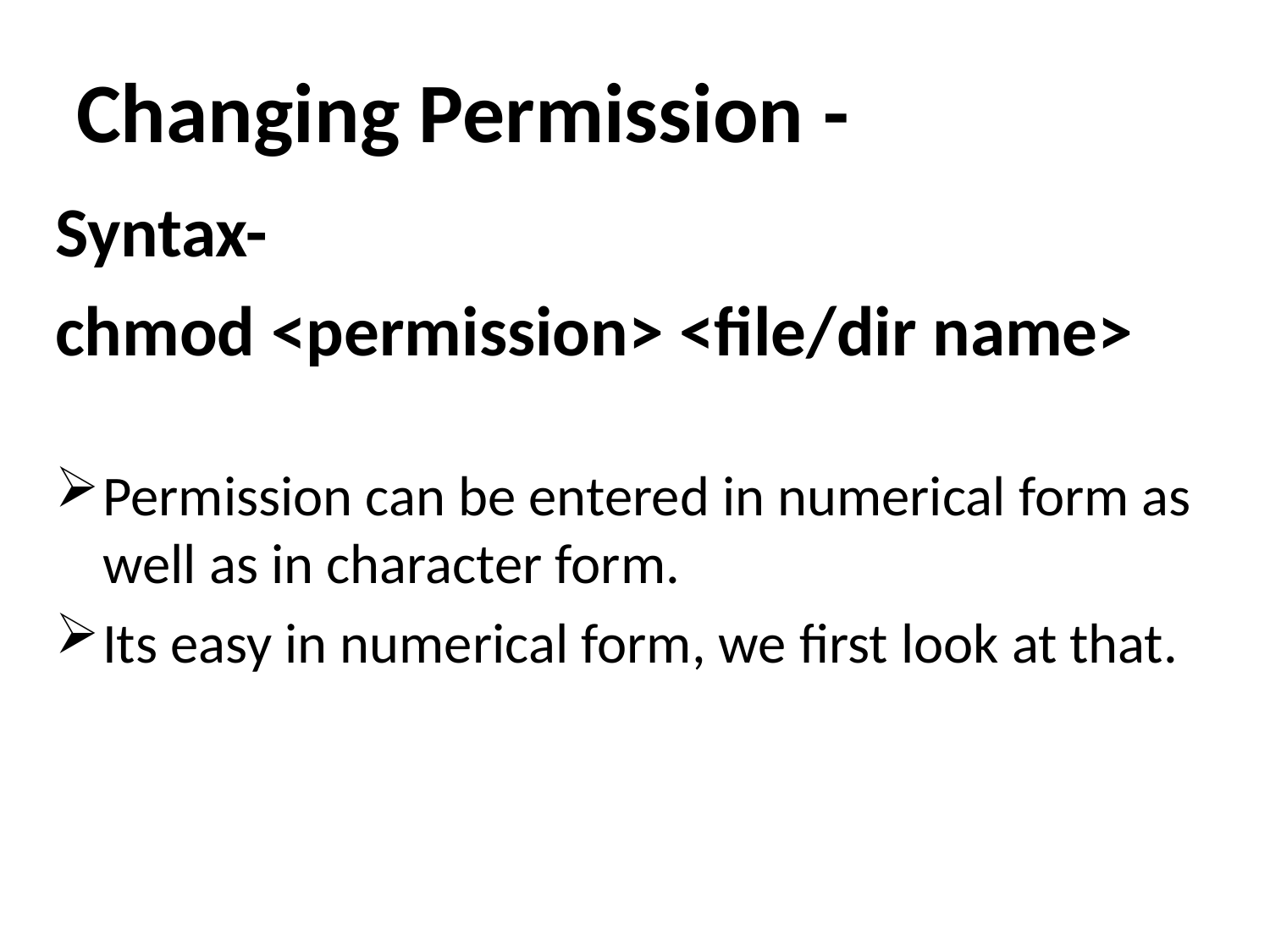

# Changing Permission -
Syntax-
chmod <permission> <file/dir name>

Permission can be entered in numerical form as well as in character form.
Its easy in numerical form, we first look at that.